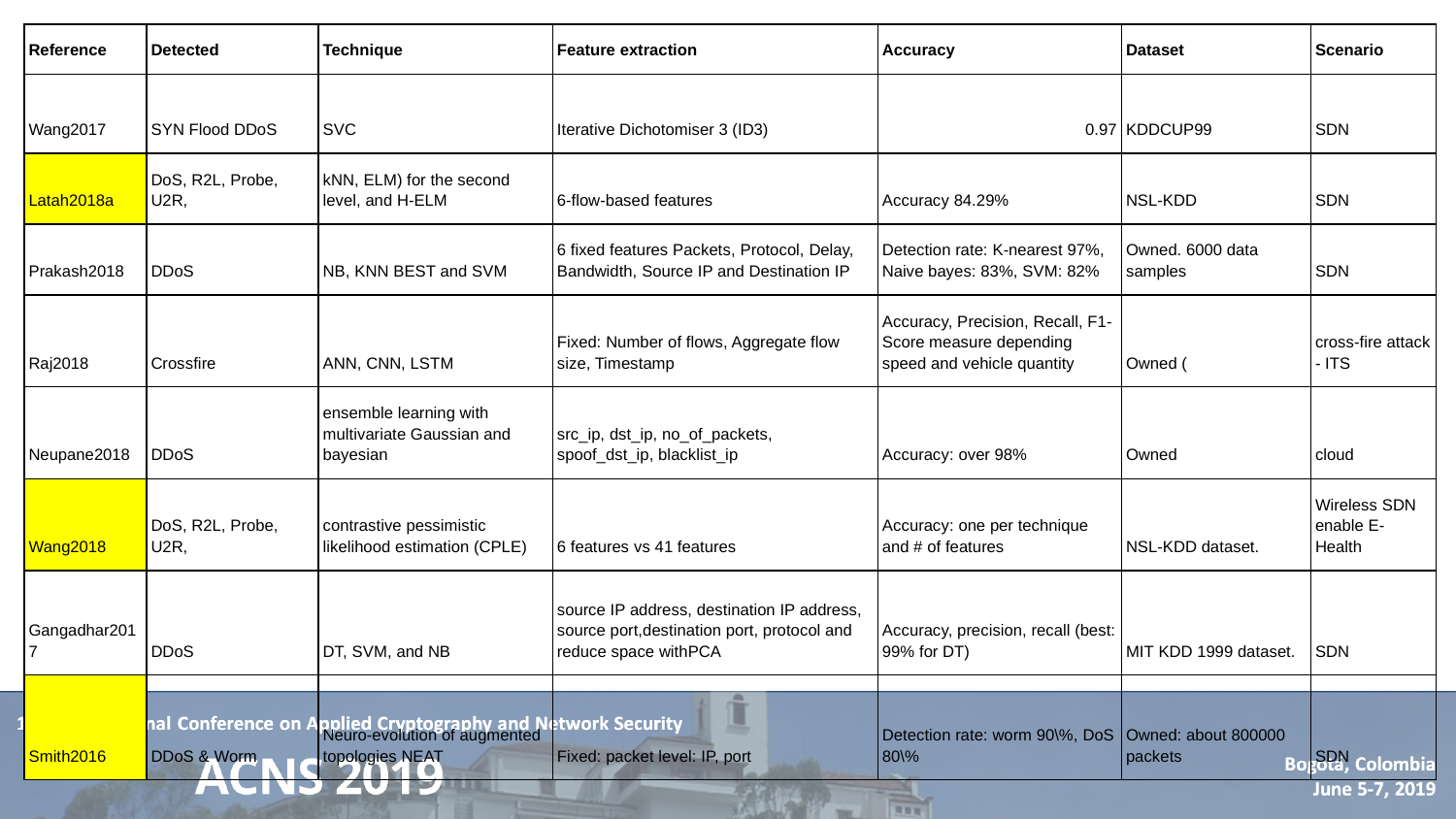

| Reference | Detected | Technique | Feature extraction | Accuracy | Dataset | Scenario |
| --- | --- | --- | --- | --- | --- | --- |
| Wang2017 | SYN Flood DDoS | SVC | Iterative Dichotomiser 3 (ID3) | 0.97 | KDDCUP99 | SDN |
| Latah2018a | DoS, R2L, Probe, U2R, | kNN, ELM) for the second level, and H-ELM | 6-flow-based features | Accuracy 84.29% | NSL-KDD | SDN |
| Prakash2018 | DDoS | NB, KNN BEST and SVM | 6 fixed features Packets, Protocol, Delay, Bandwidth, Source IP and Destination IP | Detection rate: K-nearest 97%, Naive bayes: 83%, SVM: 82% | Owned. 6000 data samples | SDN |
| Raj2018 | Crossfire | ANN, CNN, LSTM | Fixed: Number of flows, Aggregate flow size, Timestamp | Accuracy, Precision, Recall, F1-Score measure depending speed and vehicle quantity | Owned ( | cross-fire attack - ITS |
| Neupane2018 | DDoS | ensemble learning with multivariate Gaussian and bayesian | src\_ip, dst\_ip, no\_of\_packets, spoof\_dst\_ip, blacklist\_ip | Accuracy: over 98% | Owned | cloud |
| Wang2018 | DoS, R2L, Probe, U2R, | contrastive pessimistic likelihood estimation (CPLE) | 6 features vs 41 features | Accuracy: one per technique and # of features | NSL-KDD dataset. | Wireless SDN enable E-Health |
| Gangadhar2017 | DDoS | DT, SVM, and NB | source IP address, destination IP address, source port,destination port, protocol and reduce space withPCA | Accuracy, precision, recall (best: 99% for DT) | MIT KDD 1999 dataset. | SDN |
| Smith2016 | DDoS & Worm | Neuro-evolution of augmented topologies NEAT | Fixed: packet level: IP, port | Detection rate: worm 90\%, DoS 80\% | Owned: about 800000 packets | SDN |